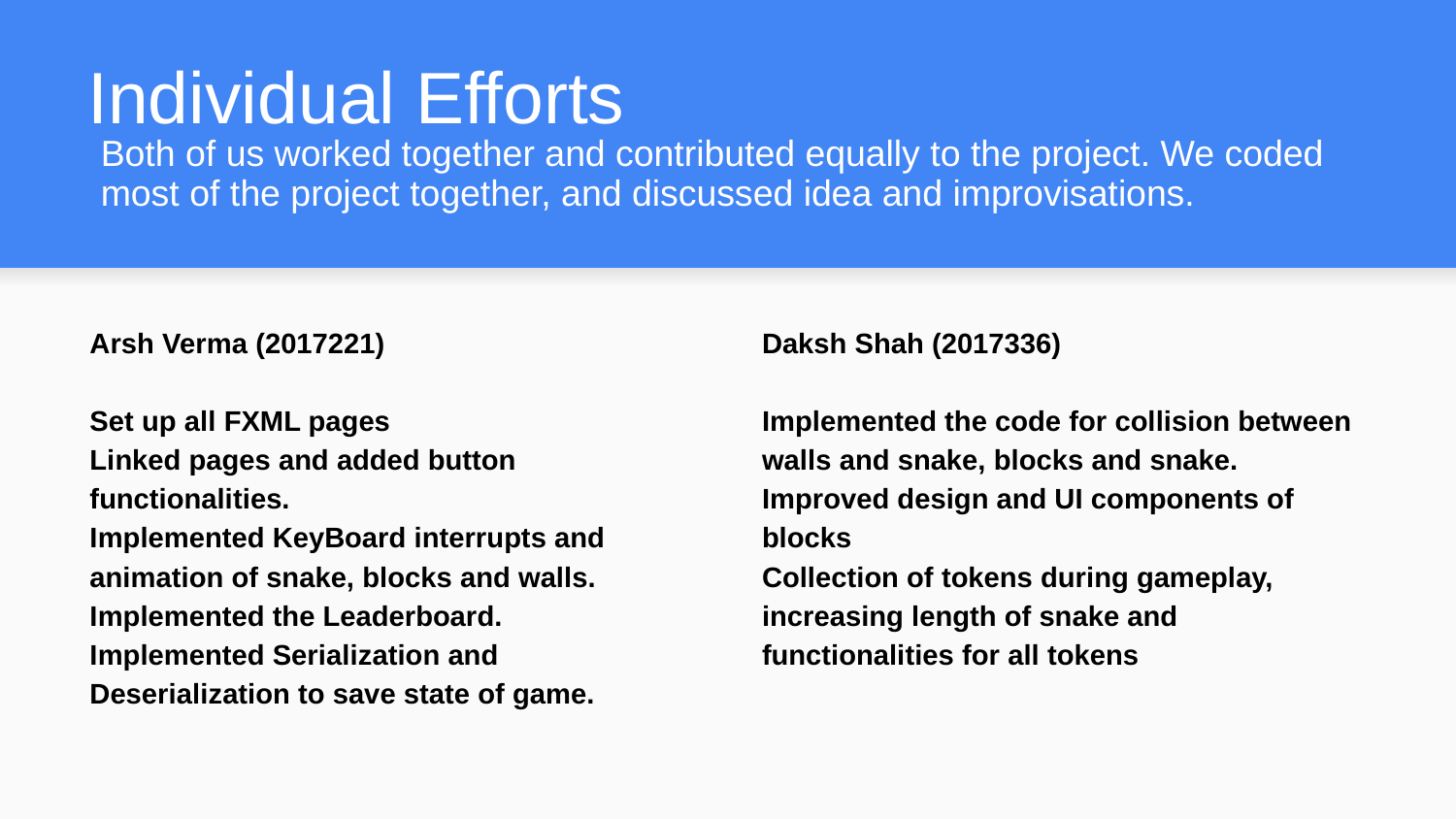

# Individual Efforts
Both of us worked together and contributed equally to the project. We coded most of the project together, and discussed idea and improvisations.

Arsh Verma (2017221)

Set up all FXML pages
Linked pages and added button functionalities.
Implemented KeyBoard interrupts and animation of snake, blocks and walls.
Implemented the Leaderboard.
Implemented Serialization and Deserialization to save state of game.

Daksh Shah (2017336)

Implemented the code for collision between walls and snake, blocks and snake.
Improved design and UI components of blocks
Collection of tokens during gameplay, increasing length of snake and functionalities for all tokens